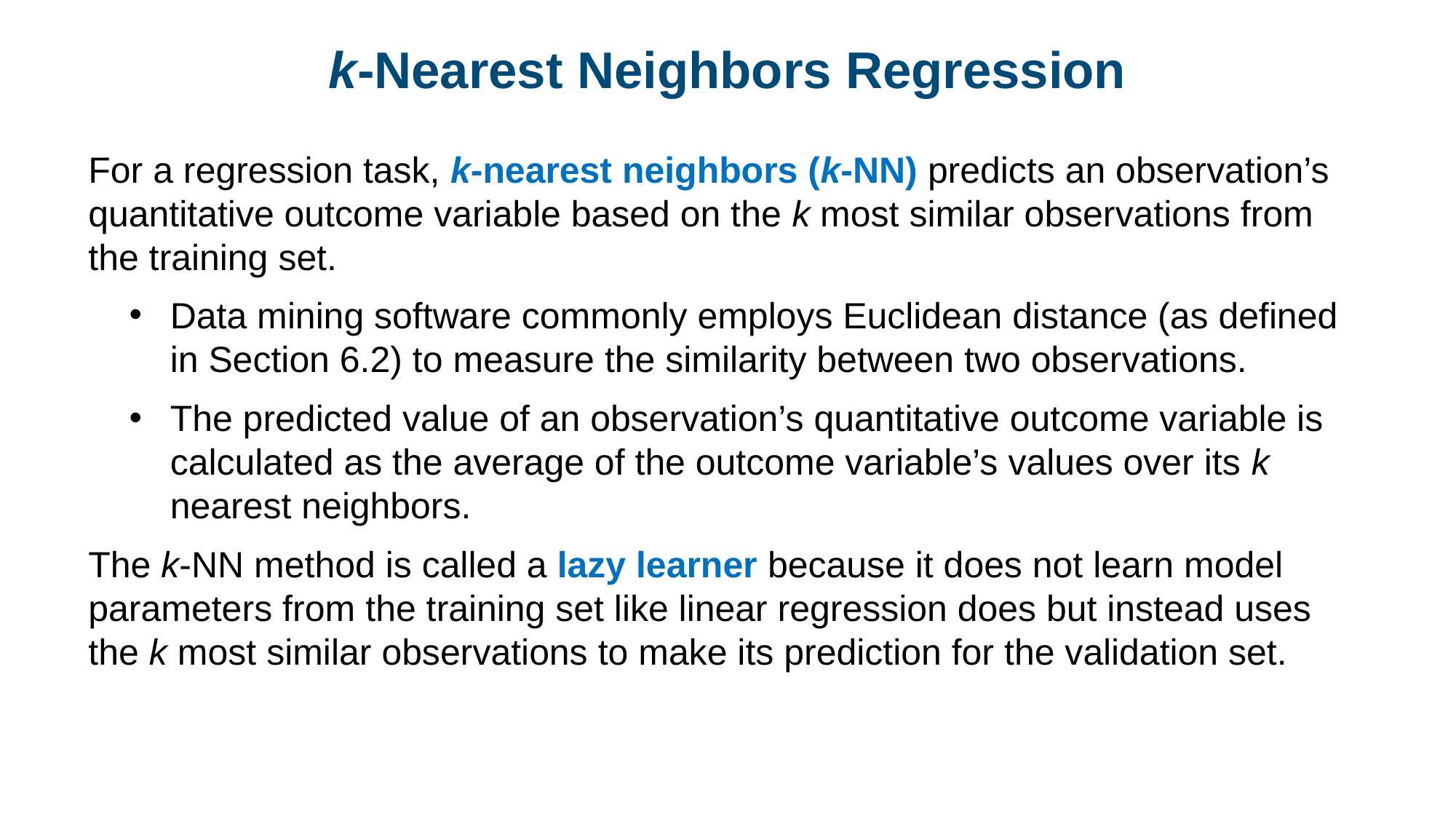

# k-Nearest Neighbors Regression
For a regression task, k-nearest neighbors (k-NN) predicts an observation’s quantitative outcome variable based on the k most similar observations from the training set.
Data mining software commonly employs Euclidean distance (as defined in Section 6.2) to measure the similarity between two observations.
The predicted value of an observation’s quantitative outcome variable is calculated as the average of the outcome variable’s values over its k nearest neighbors.
The k-NN method is called a lazy learner because it does not learn model parameters from the training set like linear regression does but instead uses the k most similar observations to make its prediction for the validation set.